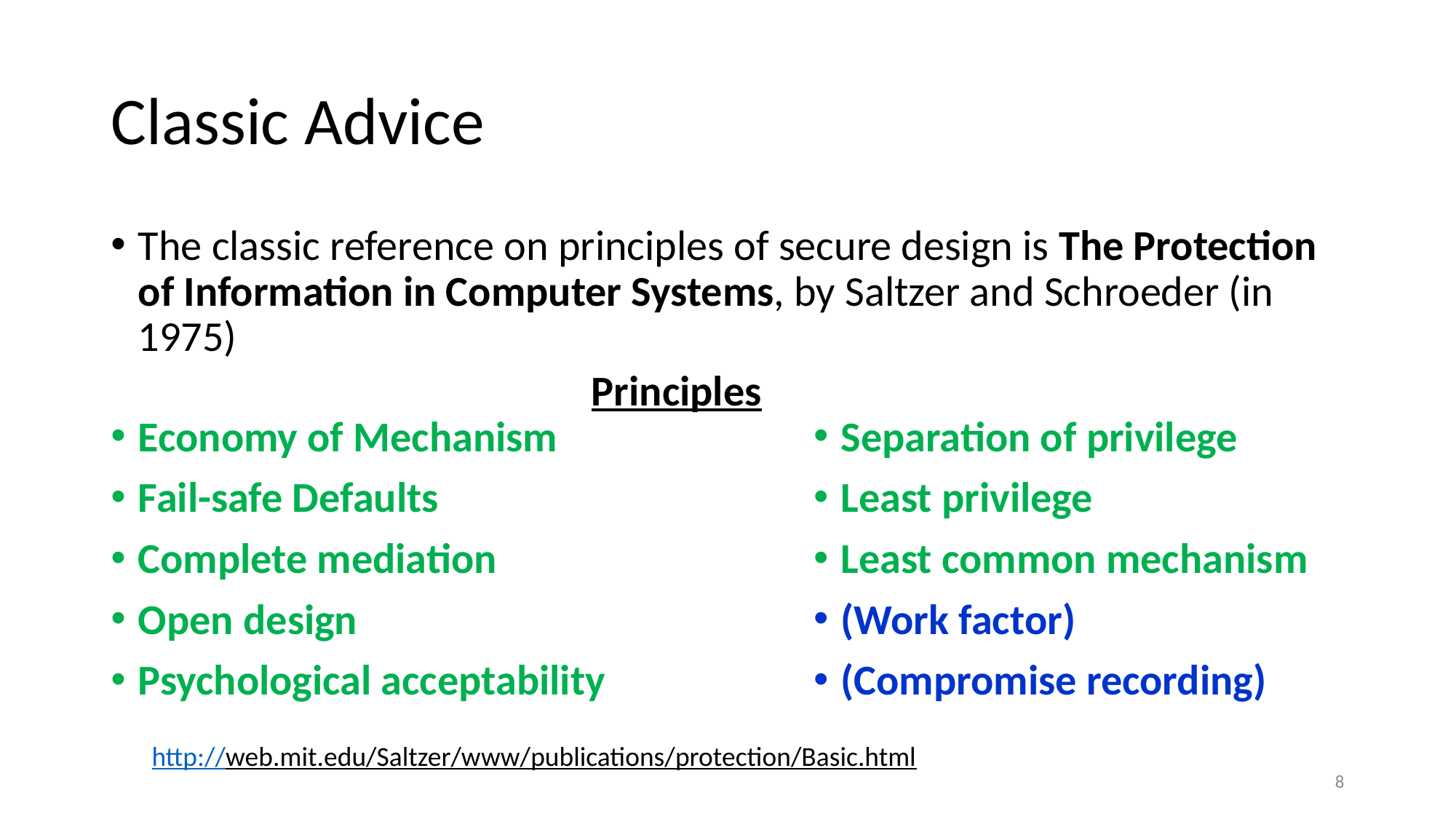

# Classic Advice
The classic reference on principles of secure design is The Protection of Information in Computer Systems, by Saltzer and Schroeder (in 1975)

Principles
Separation of privilege
Least privilege
Least common mechanism
(Work factor)
(Compromise recording)
Economy of Mechanism
Fail-safe Defaults
Complete mediation
Open design
Psychological acceptability
http://web.mit.edu/Saltzer/www/publications/protection/Basic.html
8